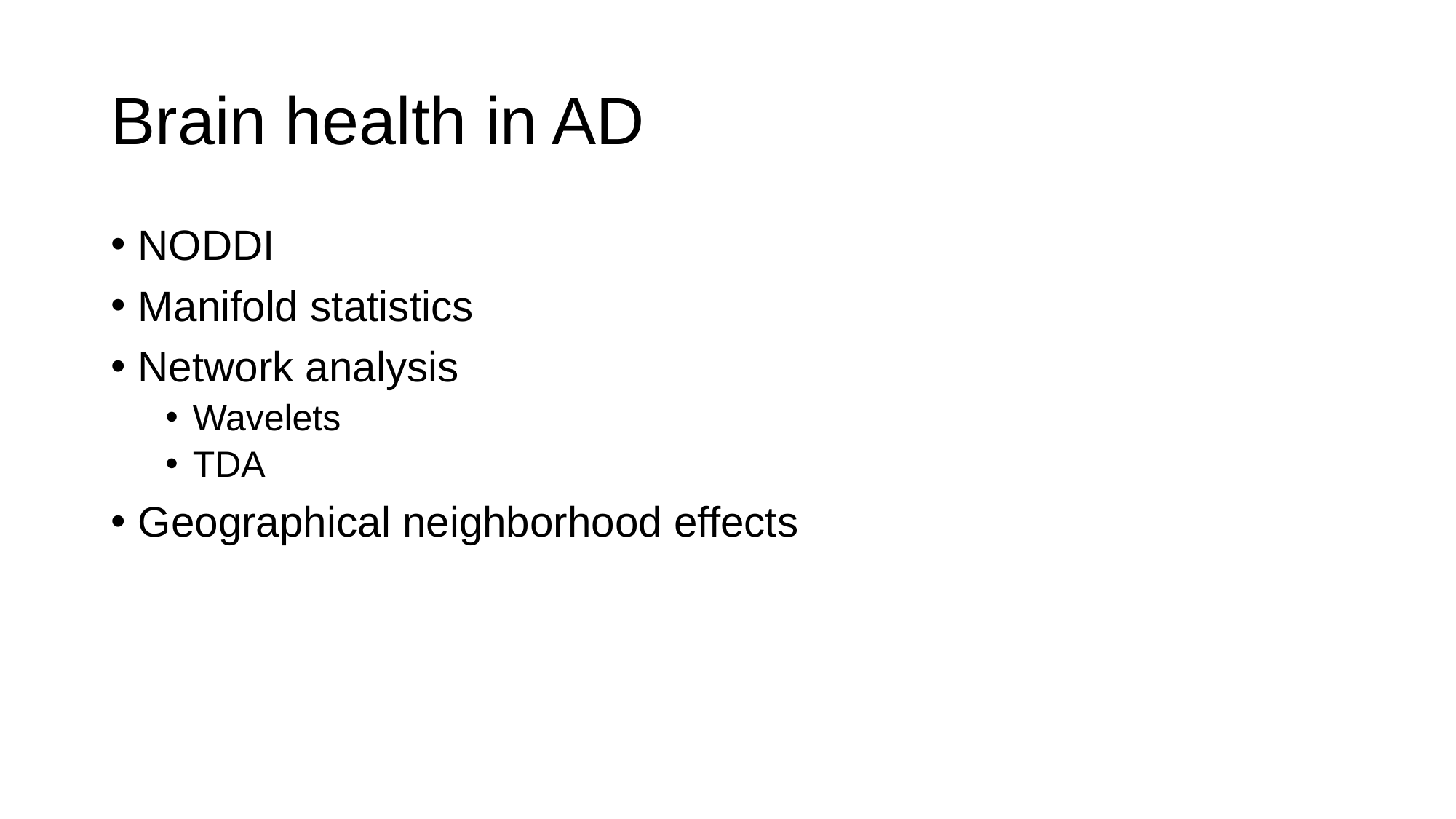

# Brain health in AD
NODDI
Manifold statistics
Network analysis
Wavelets
TDA
Geographical neighborhood effects